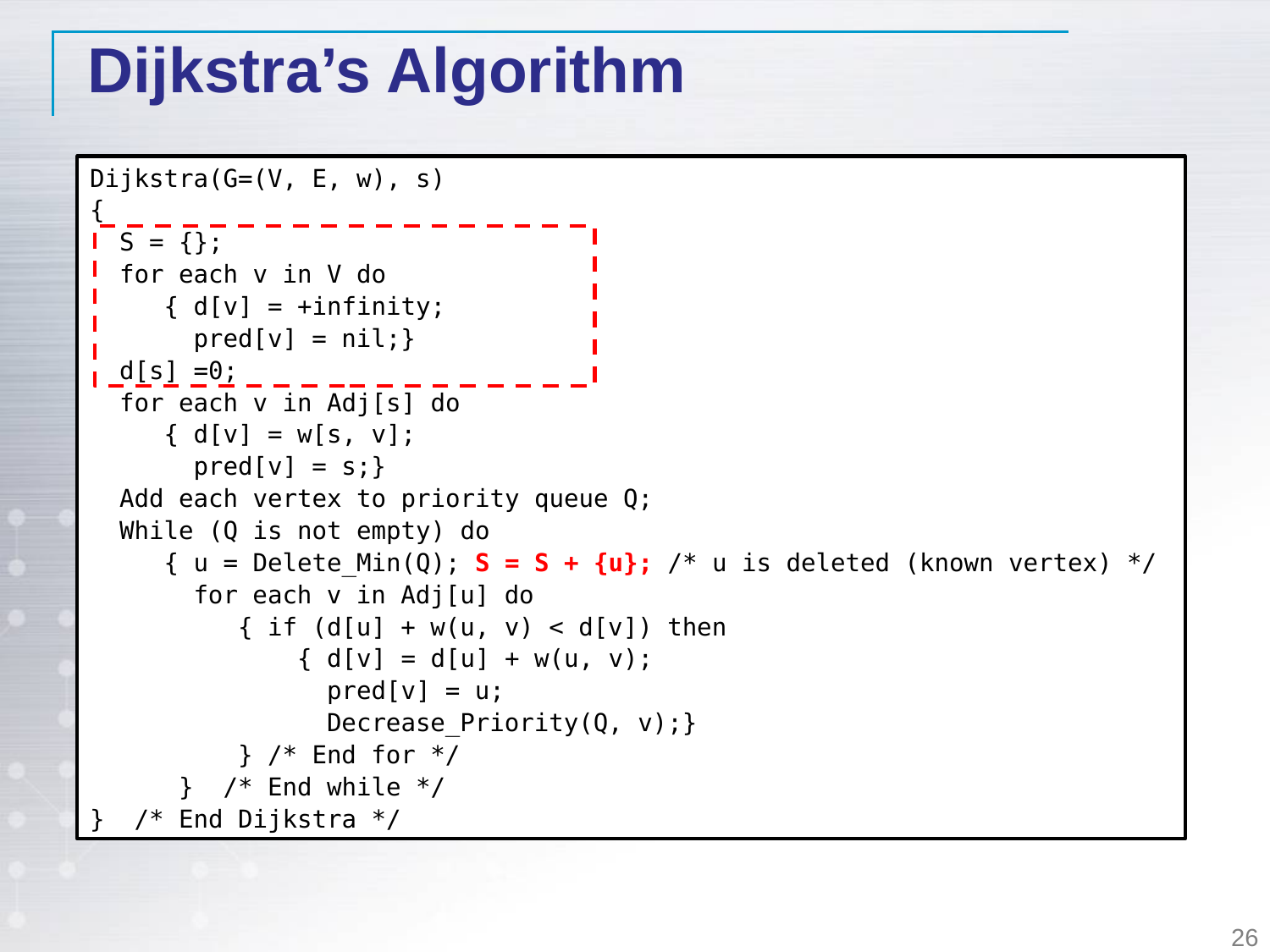

Dijkstra’s Algorithm
Dijkstra(G=(V, E, w), s)
{
  S = {};
  for each v in V do
     { d[v] = +infinity;
       pred[v] = nil;}
  d[s] =0;
  for each v in Adj[s] do
     { d[v] = w[s, v];
       pred[v] = s;}
  Add each vertex to priority queue Q;
  While (Q is not empty) do
     { u = Delete_Min(Q); S = S + {u}; /* u is deleted (known vertex) */
       for each v in Adj[u] do
          { if (d[u] + w(u, v) < d[v]) then
              { d[v] = d[u] + w(u, v);
                pred[v] = u;
                Decrease_Priority(Q, v);}
          } /* End for */
      }  /* End while */
}  /* End Dijkstra */

26